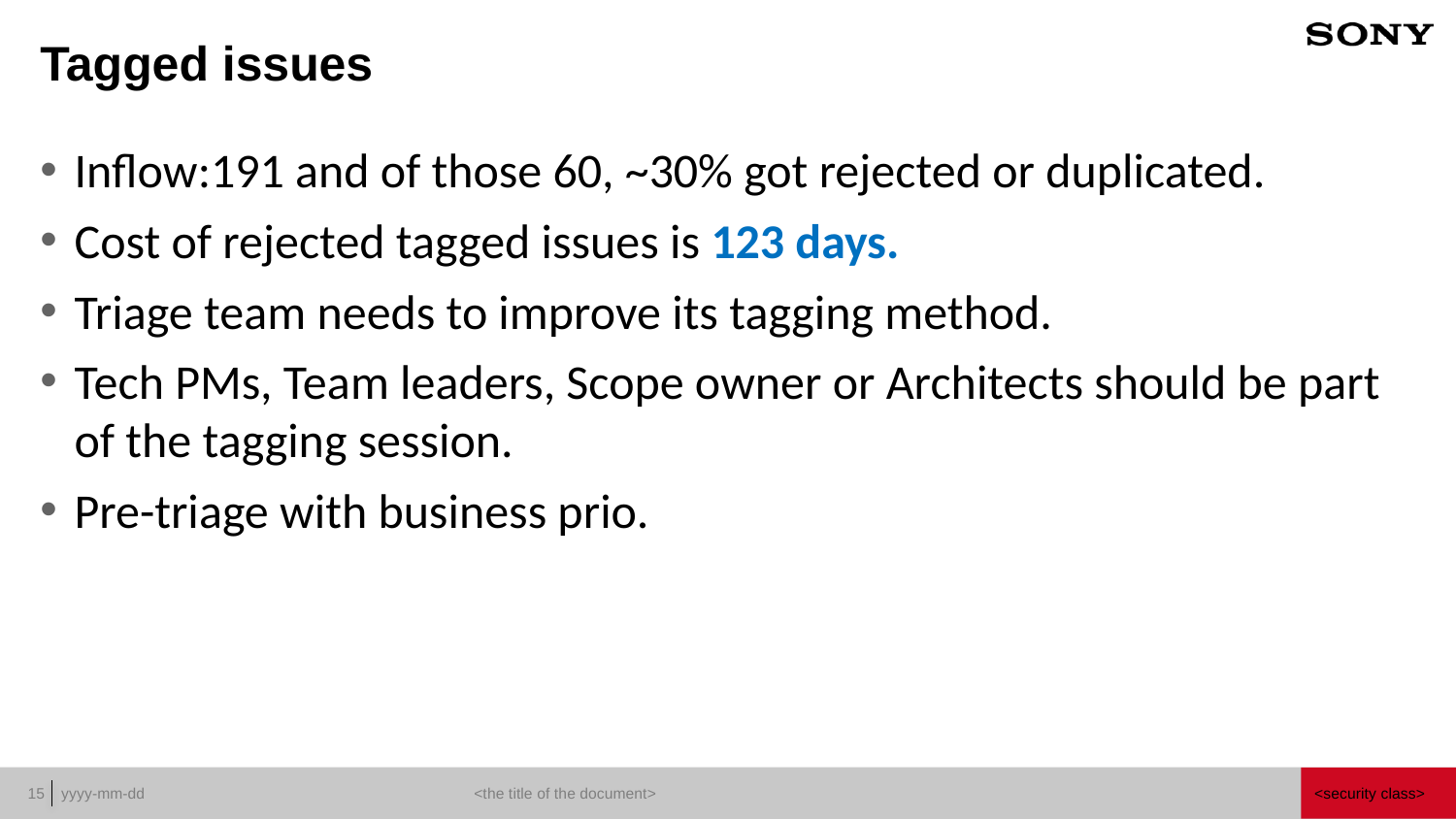

# Tagged issues
Inflow:191 and of those 60, ~30% got rejected or duplicated.
Cost of rejected tagged issues is 123 days.
Triage team needs to improve its tagging method.
Tech PMs, Team leaders, Scope owner or Architects should be part of the tagging session.
Pre-triage with business prio.